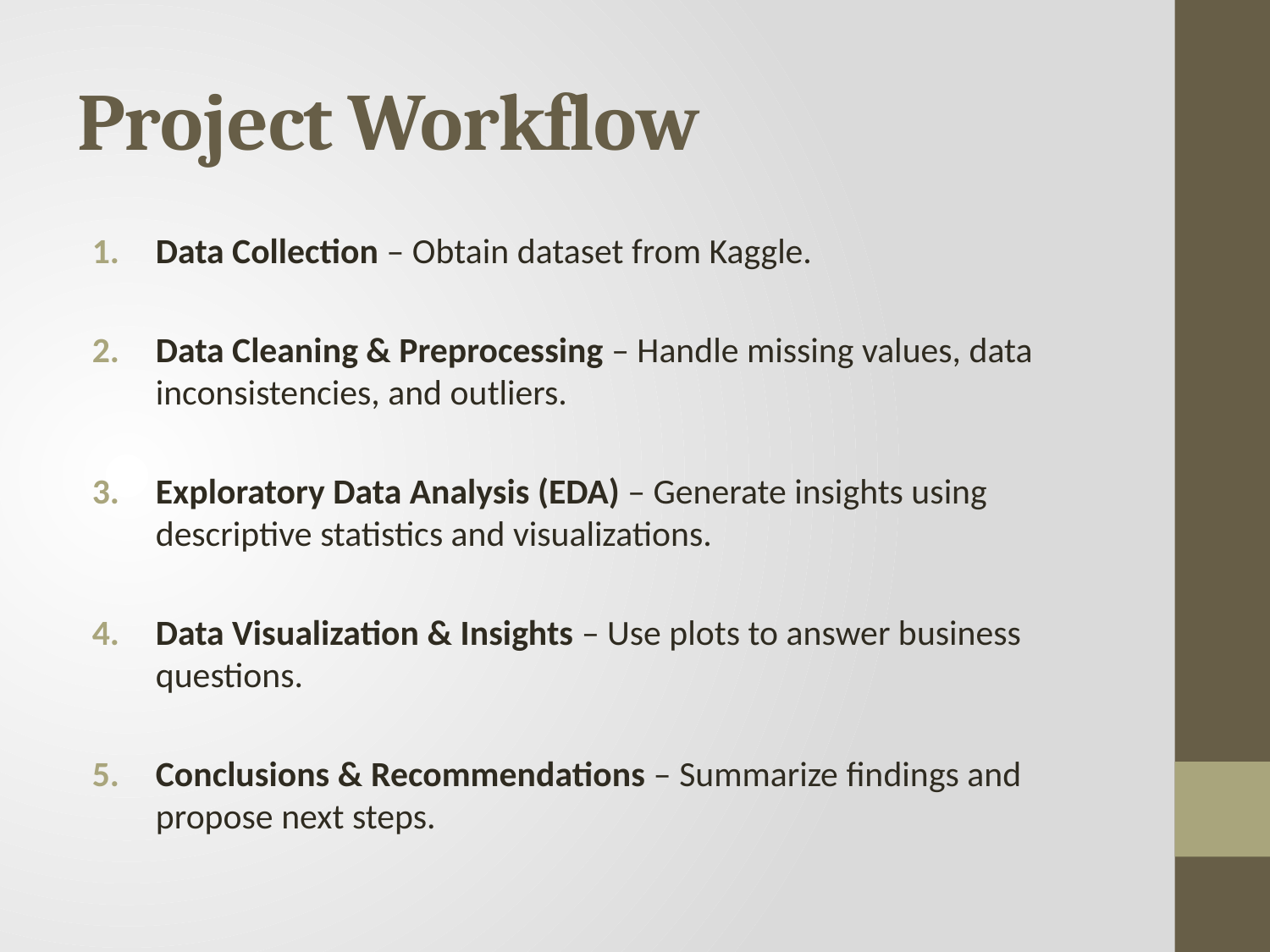

# Project Workflow
Data Collection – Obtain dataset from Kaggle.

Data Cleaning & Preprocessing – Handle missing values, data inconsistencies, and outliers.

Exploratory Data Analysis (EDA) – Generate insights using descriptive statistics and visualizations.

Data Visualization & Insights – Use plots to answer business questions.

Conclusions & Recommendations – Summarize findings and propose next steps.